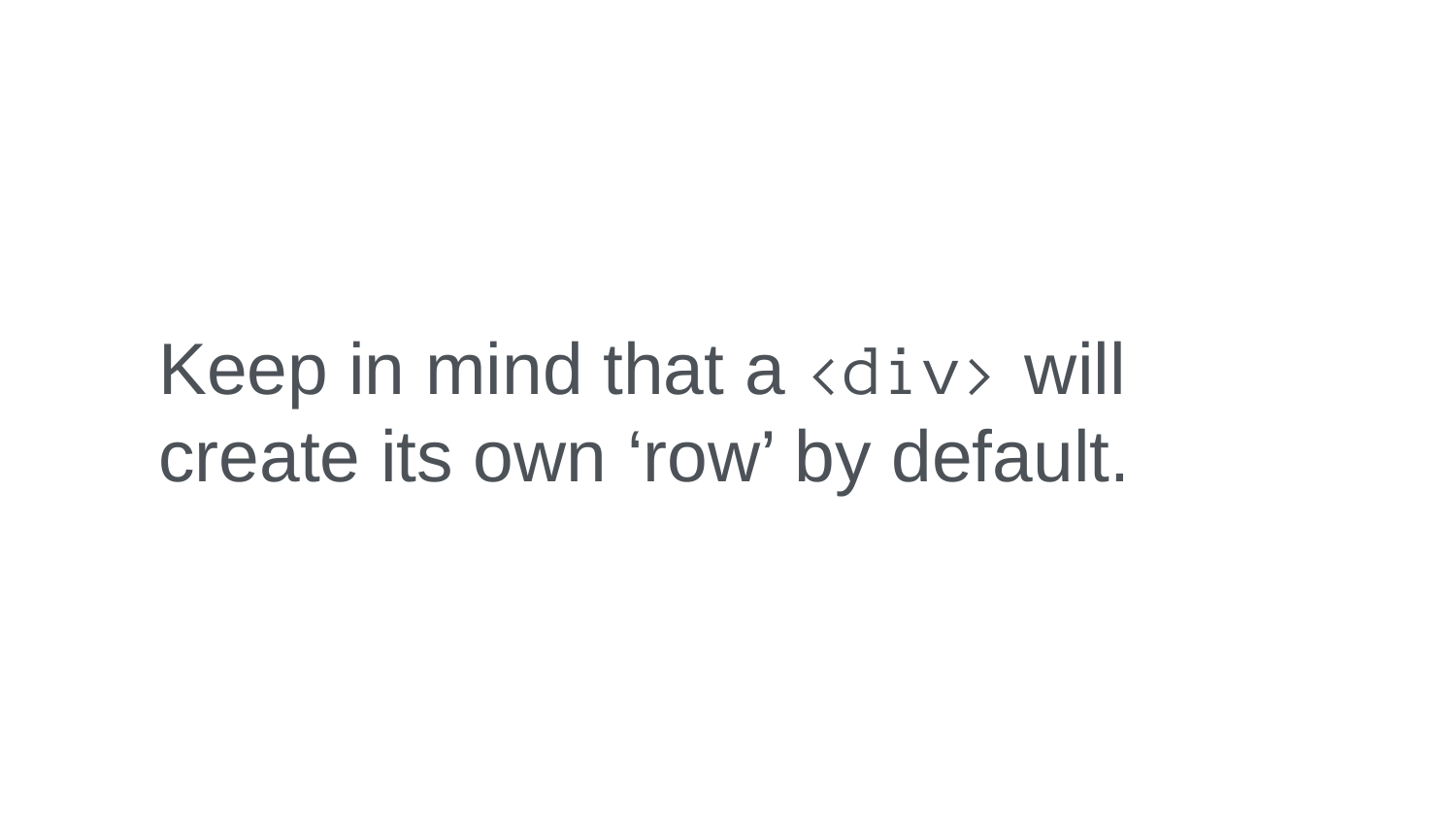

Keep in mind that a <div> will create its own ‘row’ by default.